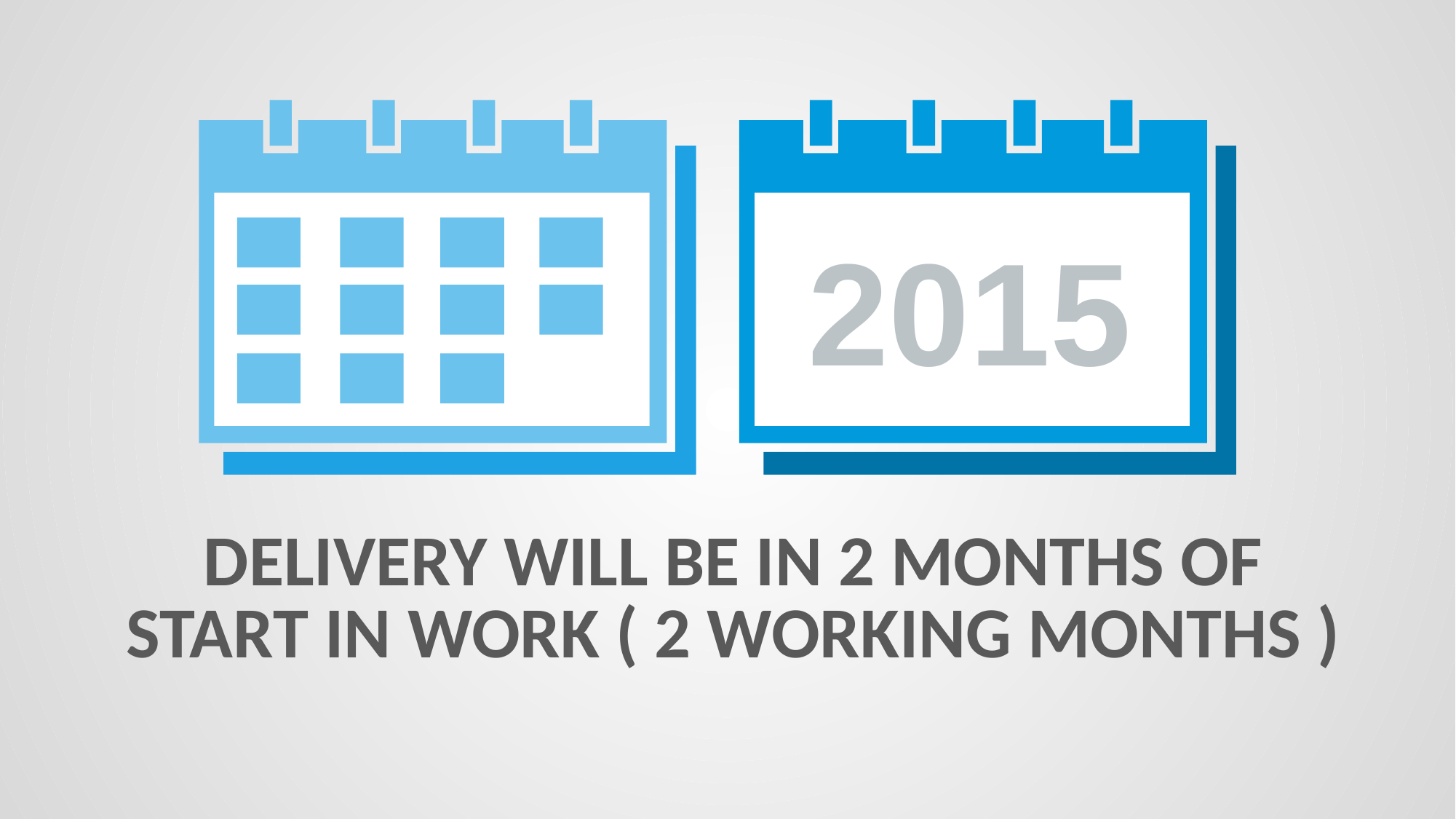

2015

# delivery will be in 2 months of start in work ( 2 working months )